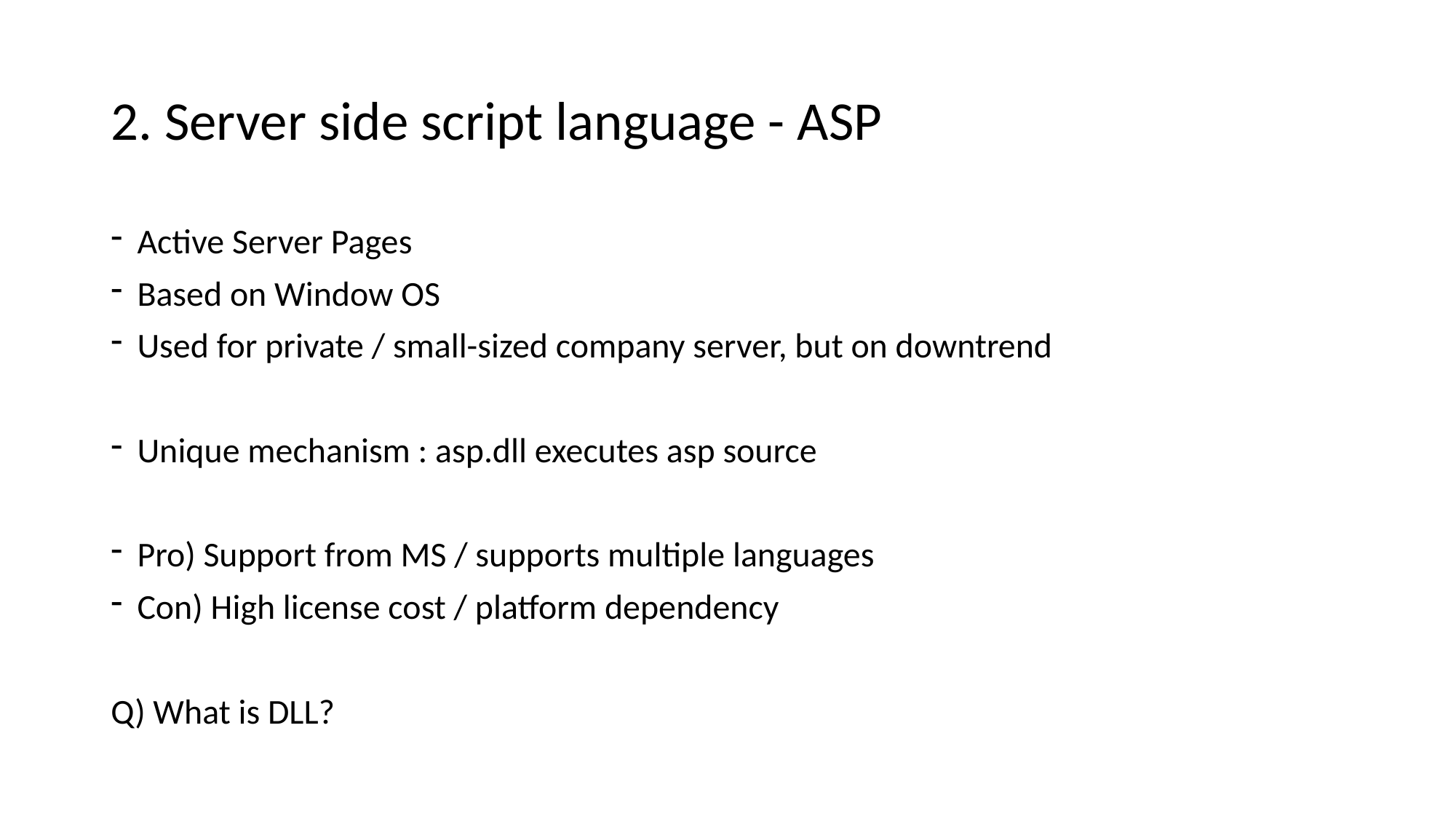

# 2. Server side script language - ASP
Active Server Pages
Based on Window OS
Used for private / small-sized company server, but on downtrend

Unique mechanism : asp.dll executes asp source

Pro) Support from MS / supports multiple languages
Con) High license cost / platform dependency

Q) What is DLL?